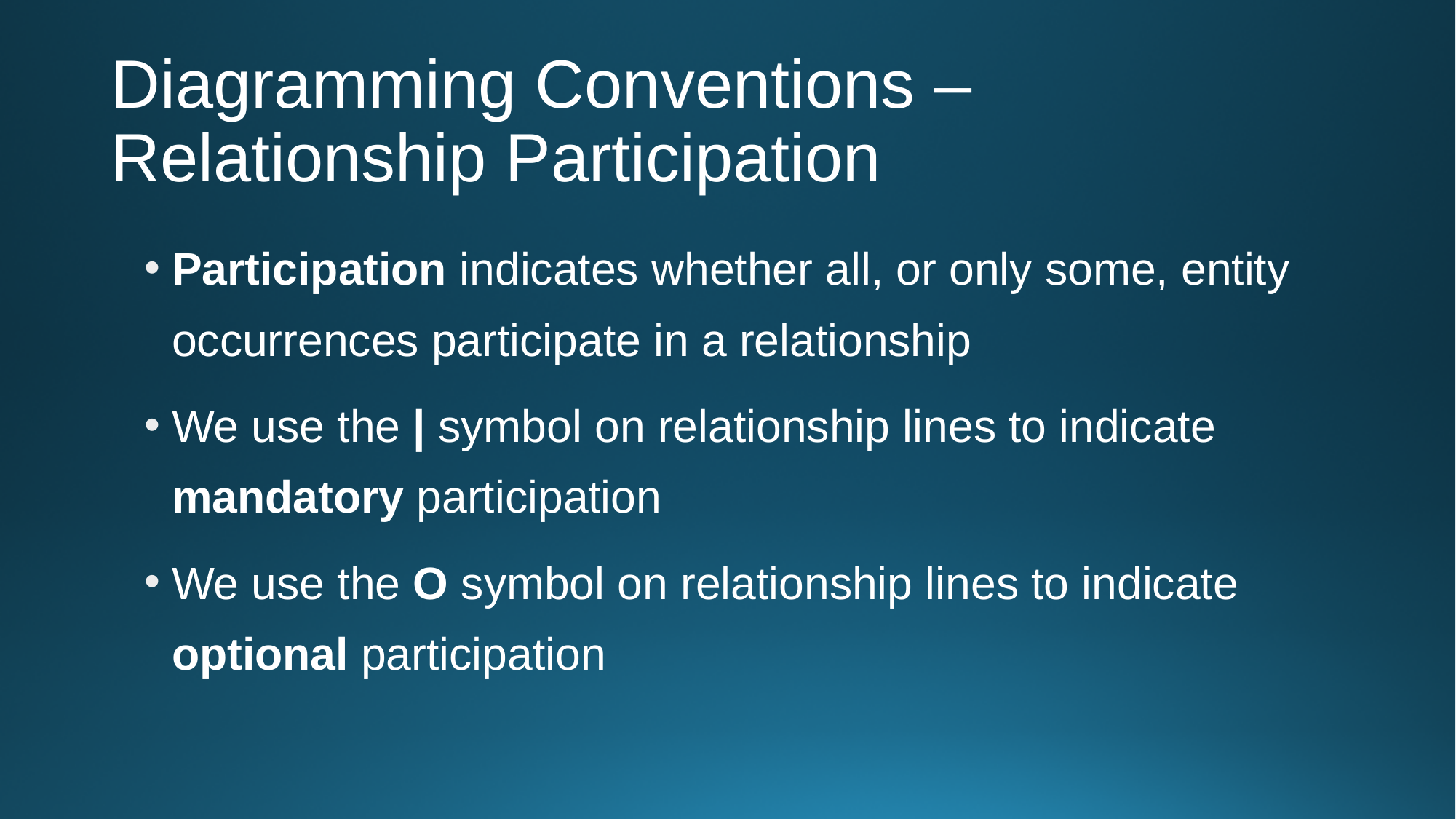

# Diagramming Conventions – Relationship Participation
Participation indicates whether all, or only some, entity occurrences participate in a relationship
We use the | symbol on relationship lines to indicate mandatory participation
We use the O symbol on relationship lines to indicate optional participation